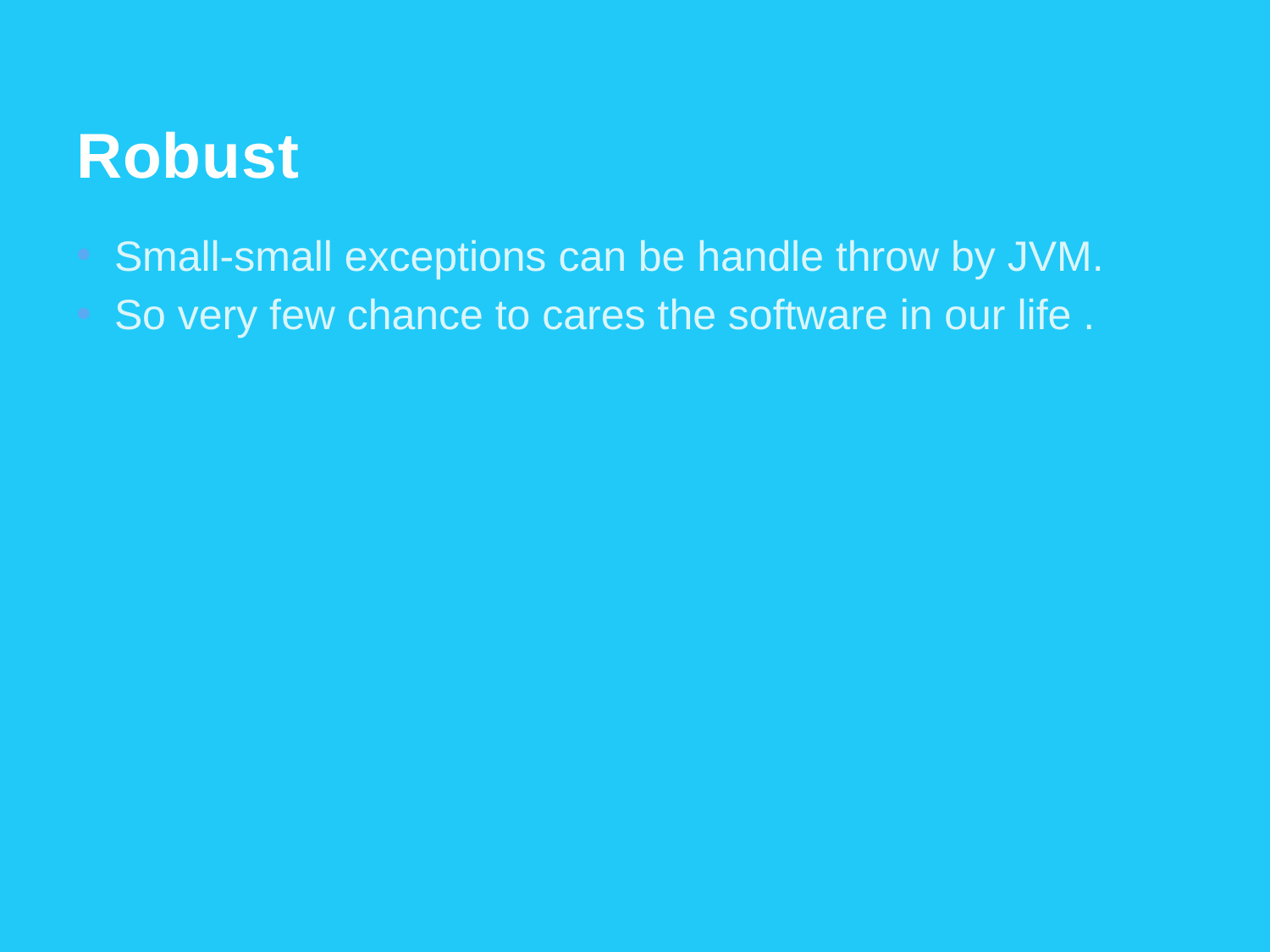

# Robust
Small-small exceptions can be handle throw by JVM.
So very few chance to cares the software in our life .